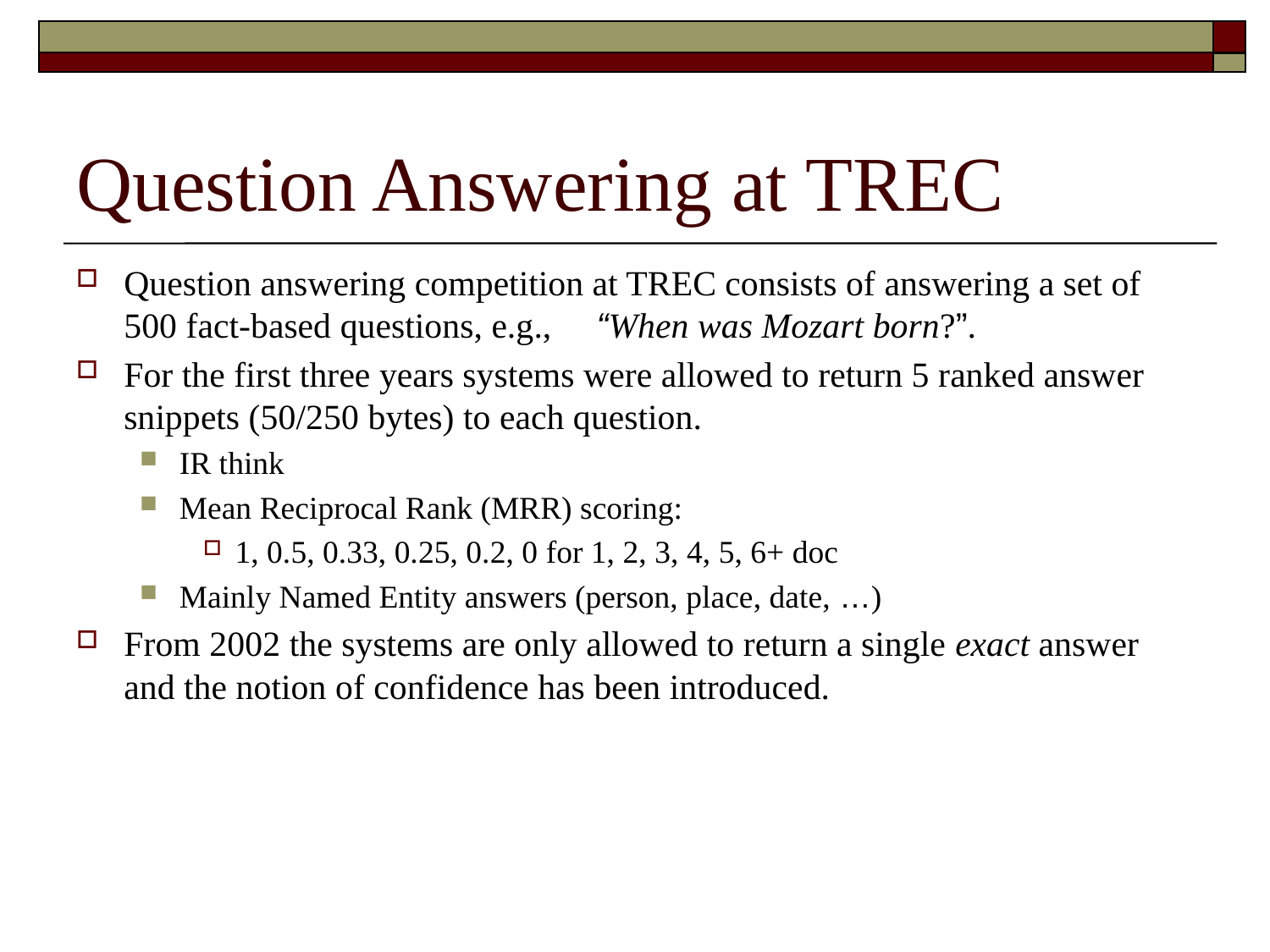

# Question Answering at TREC
Question answering competition at TREC consists of answering a set of 500 fact-based questions, e.g.,     “When was Mozart born?”.
For the first three years systems were allowed to return 5 ranked answer snippets (50/250 bytes) to each question.
IR think
Mean Reciprocal Rank (MRR) scoring:
1, 0.5, 0.33, 0.25, 0.2, 0 for 1, 2, 3, 4, 5, 6+ doc
Mainly Named Entity answers (person, place, date, …)
From 2002 the systems are only allowed to return a single exact answer and the notion of confidence has been introduced.